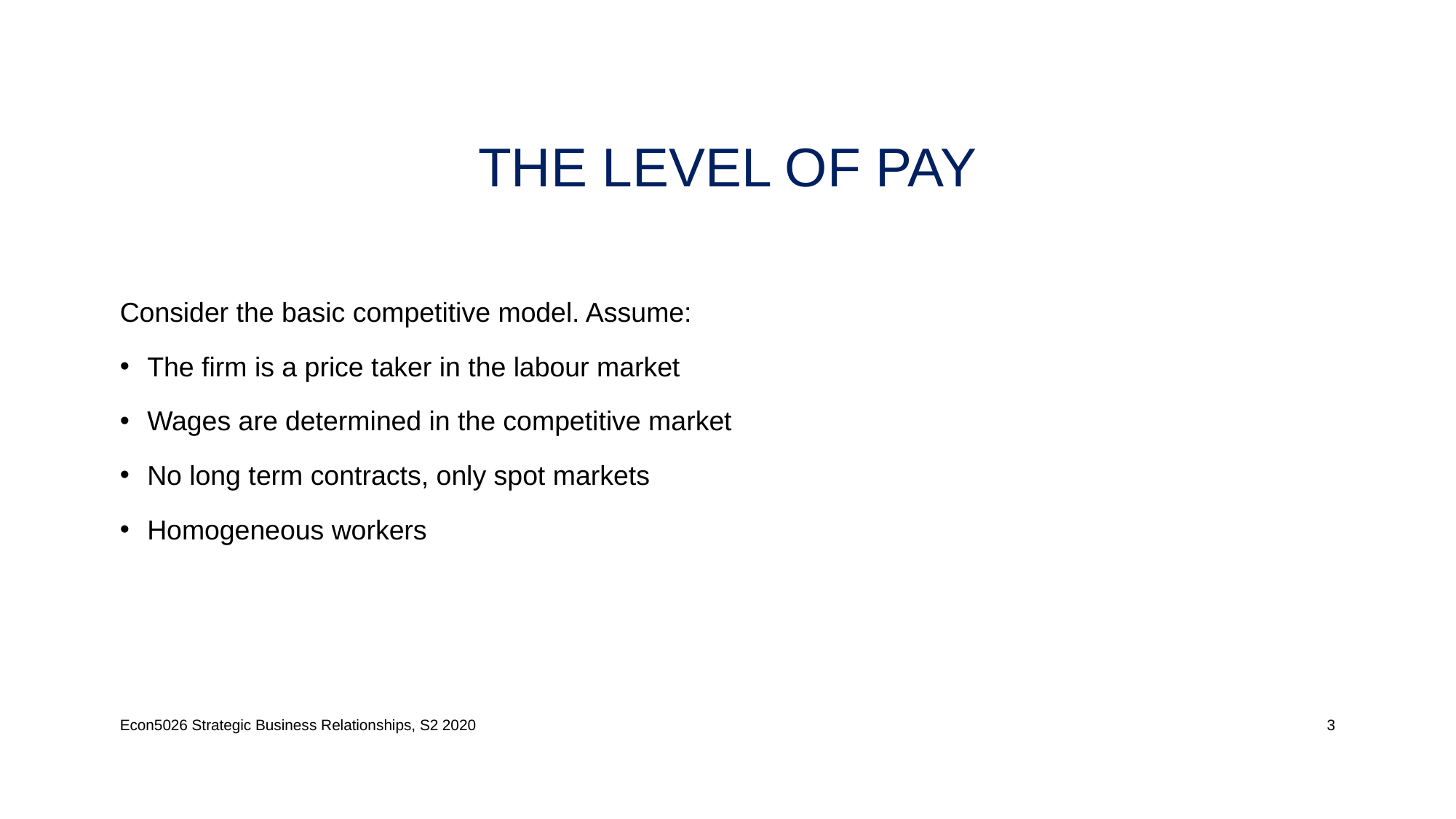

# The Level of Pay
Consider the basic competitive model. Assume:
The firm is a price taker in the labour market
Wages are determined in the competitive market
No long term contracts, only spot markets
Homogeneous workers

Econ5026 Strategic Business Relationships, S2 2020
3